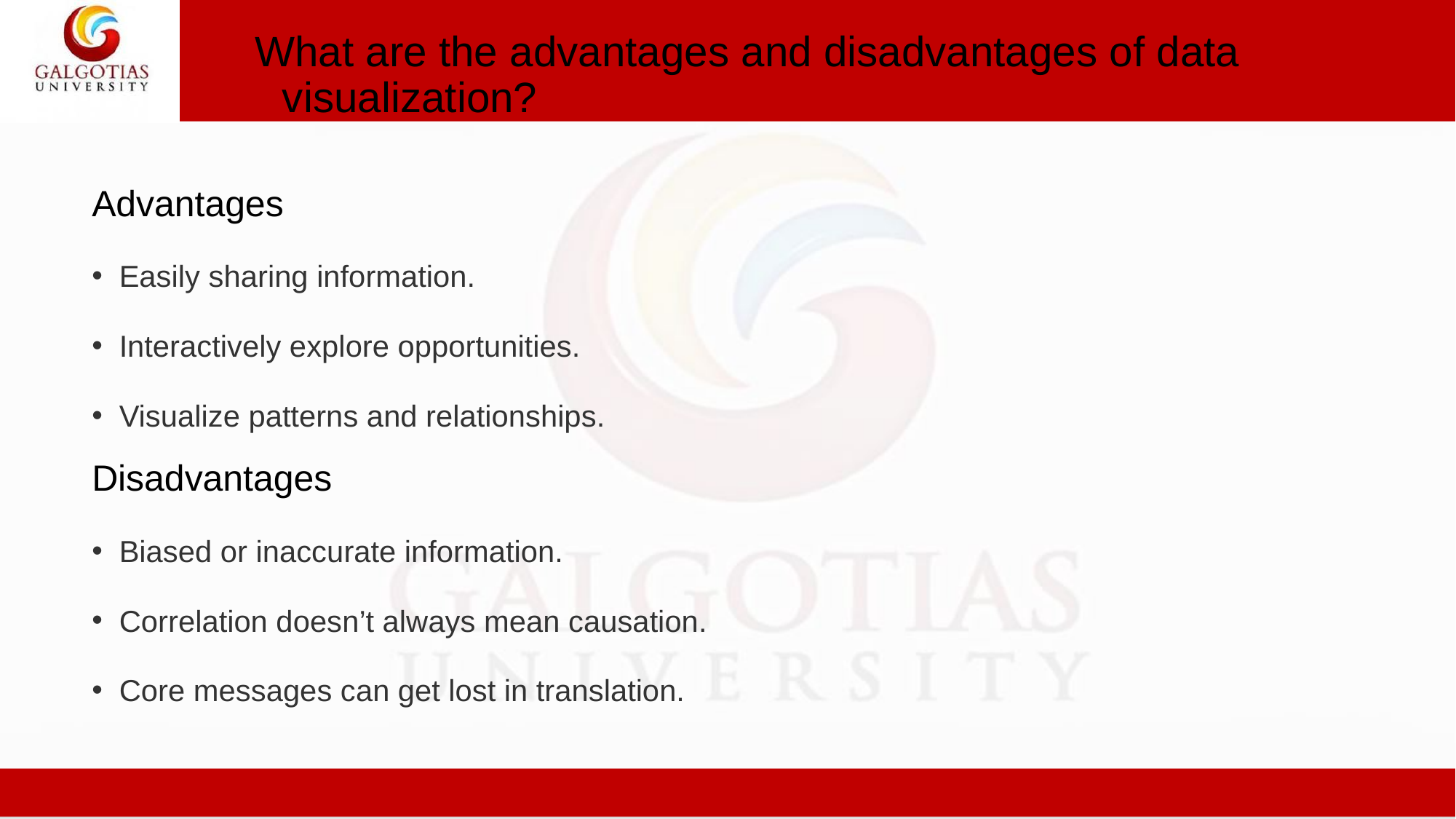

What are the advantages and disadvantages of data visualization?
Advantages
Easily sharing information.
Interactively explore opportunities.
Visualize patterns and relationships.
Disadvantages
Biased or inaccurate information.
Correlation doesn’t always mean causation.
Core messages can get lost in translation.